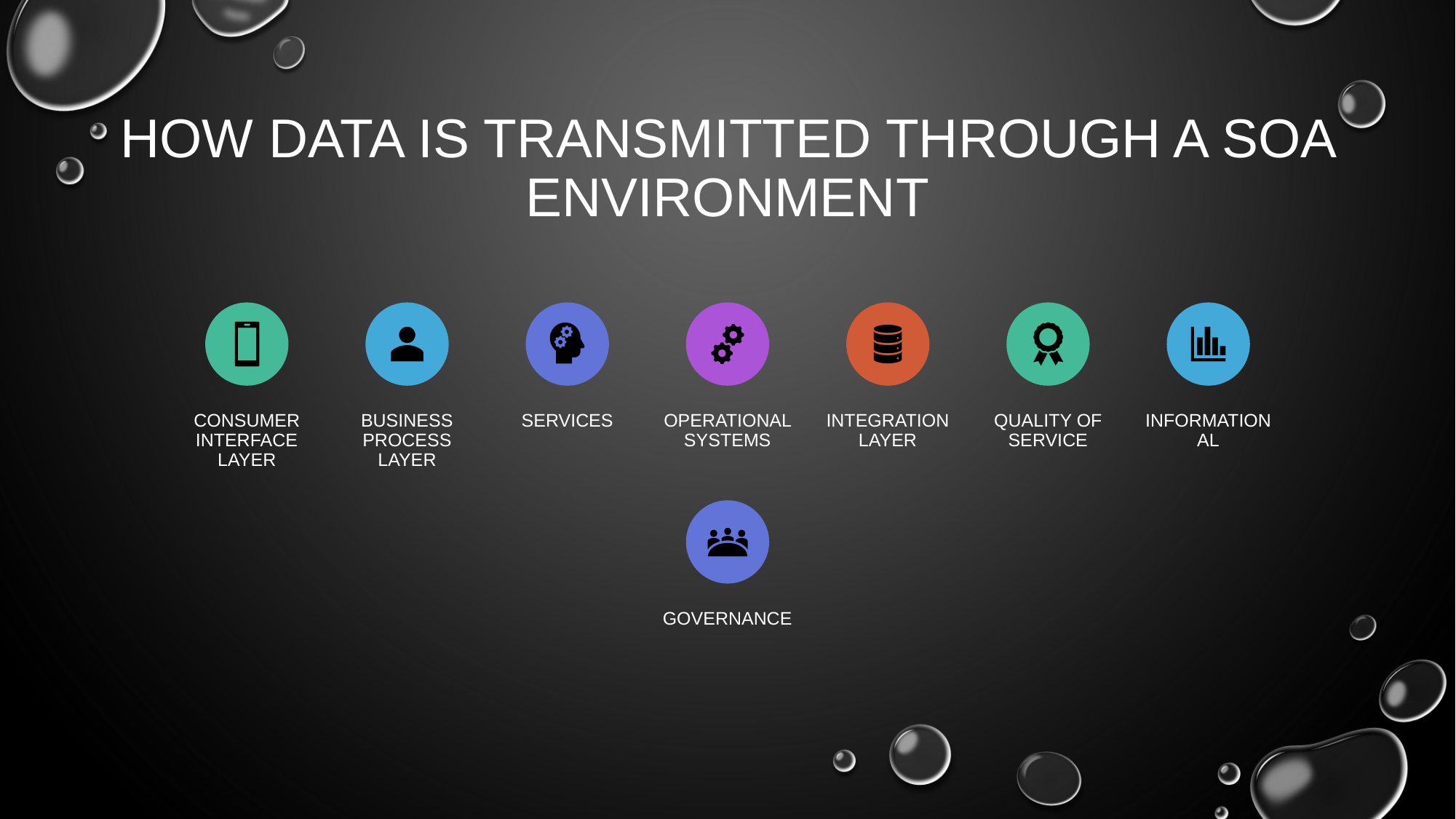

# How data is transmitted through a soa environment
Consumer interface layer
Business process layer
Services
Operational systems
Integration layer
Quality of service
Informational
Governance